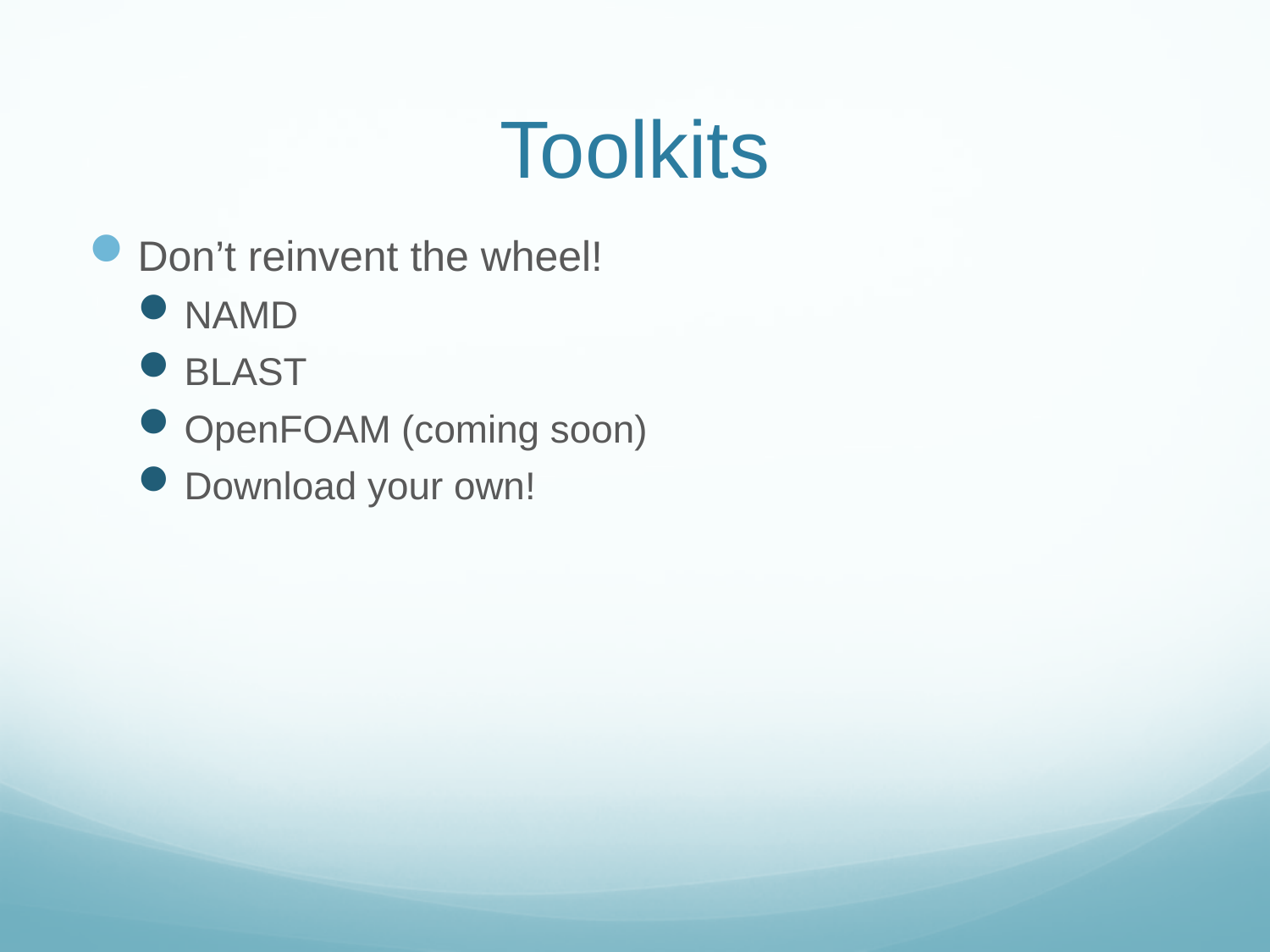

# Toolkits
Don’t reinvent the wheel!
NAMD
BLAST
OpenFOAM (coming soon)
Download your own!